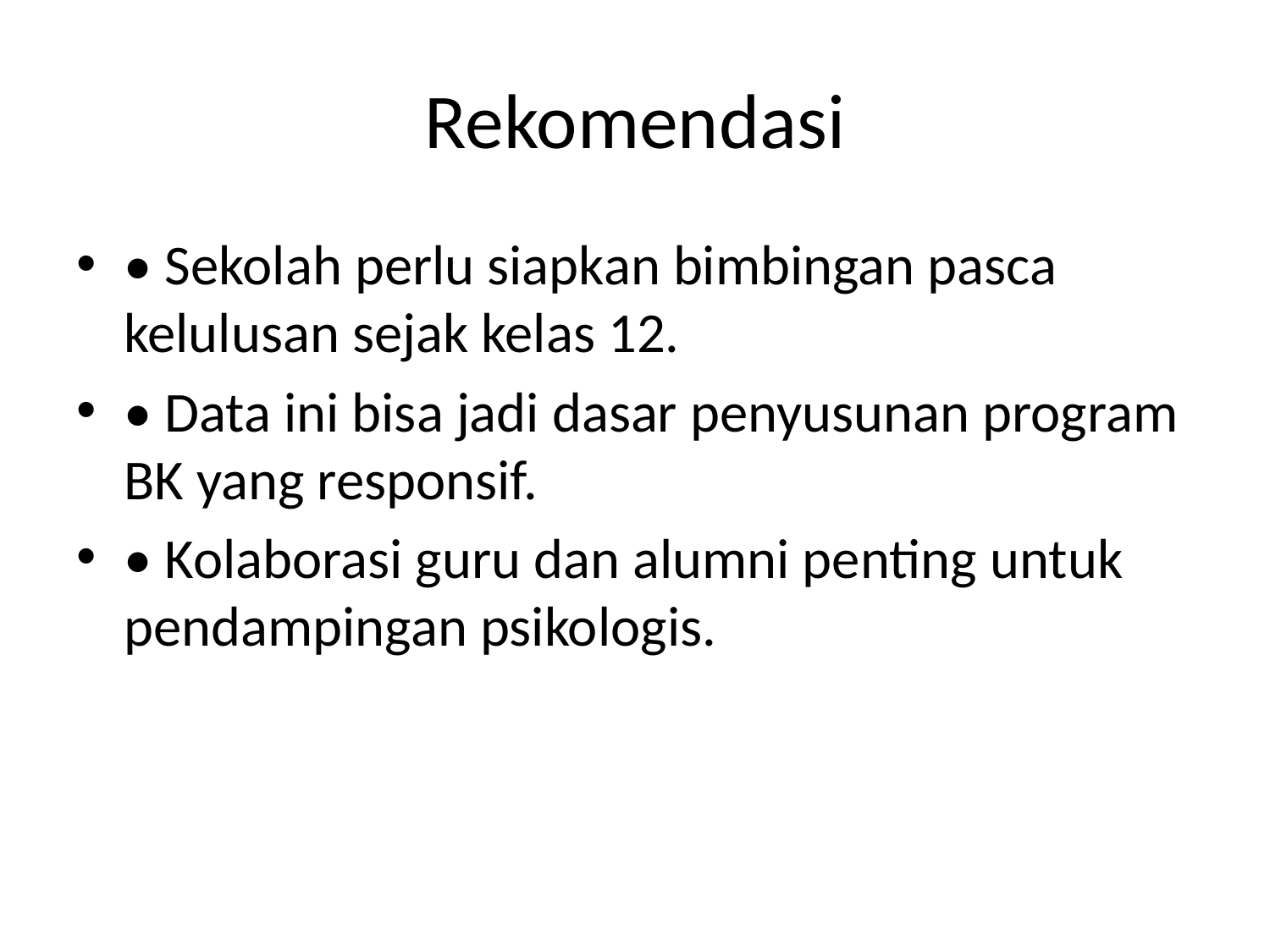

# Rekomendasi
• Sekolah perlu siapkan bimbingan pasca kelulusan sejak kelas 12.
• Data ini bisa jadi dasar penyusunan program BK yang responsif.
• Kolaborasi guru dan alumni penting untuk pendampingan psikologis.